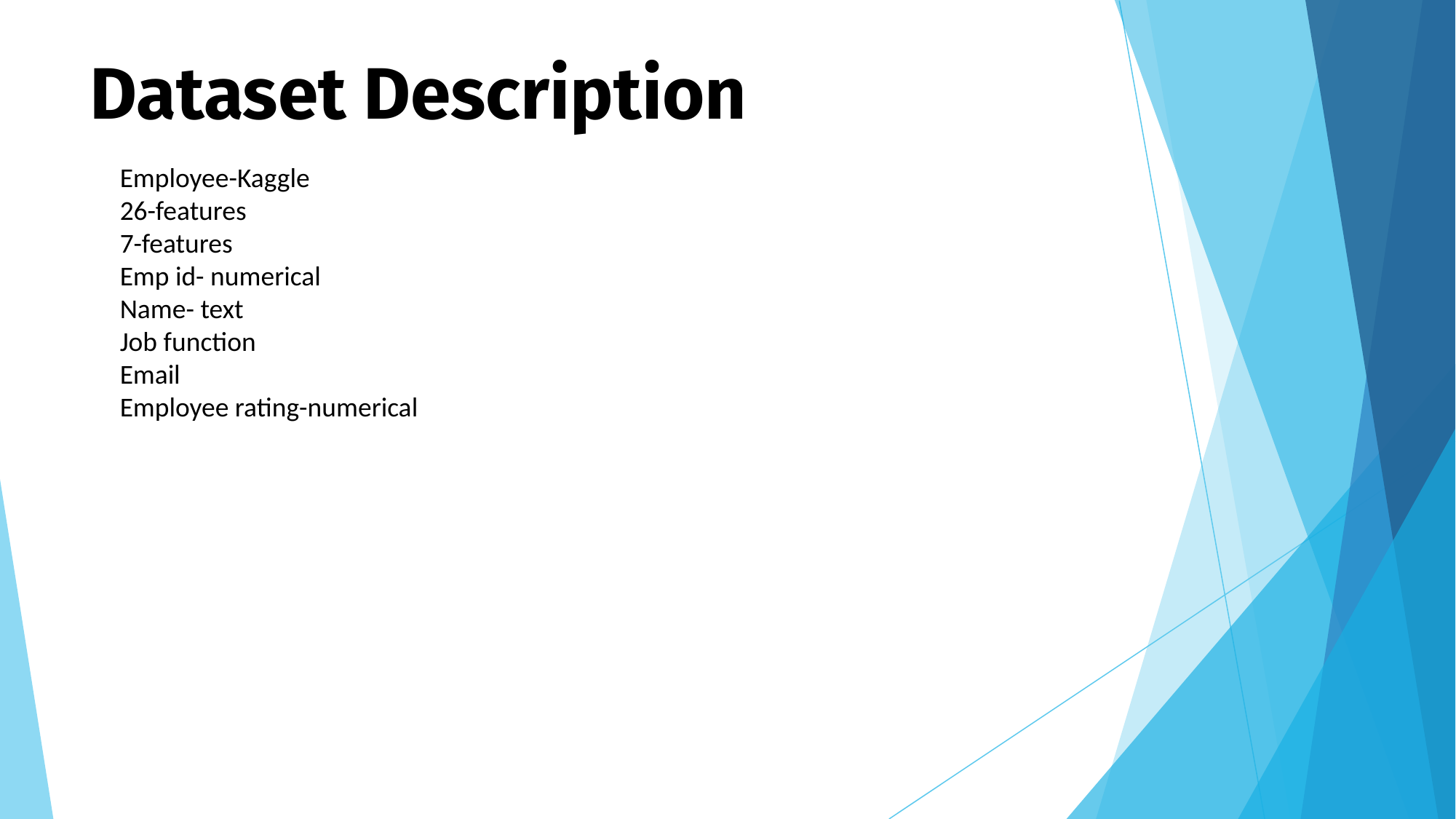

# Dataset Description
Employee-Kaggle
26-features
7-features
Emp id- numerical
Name- text
Job function
Email
Employee rating-numerical